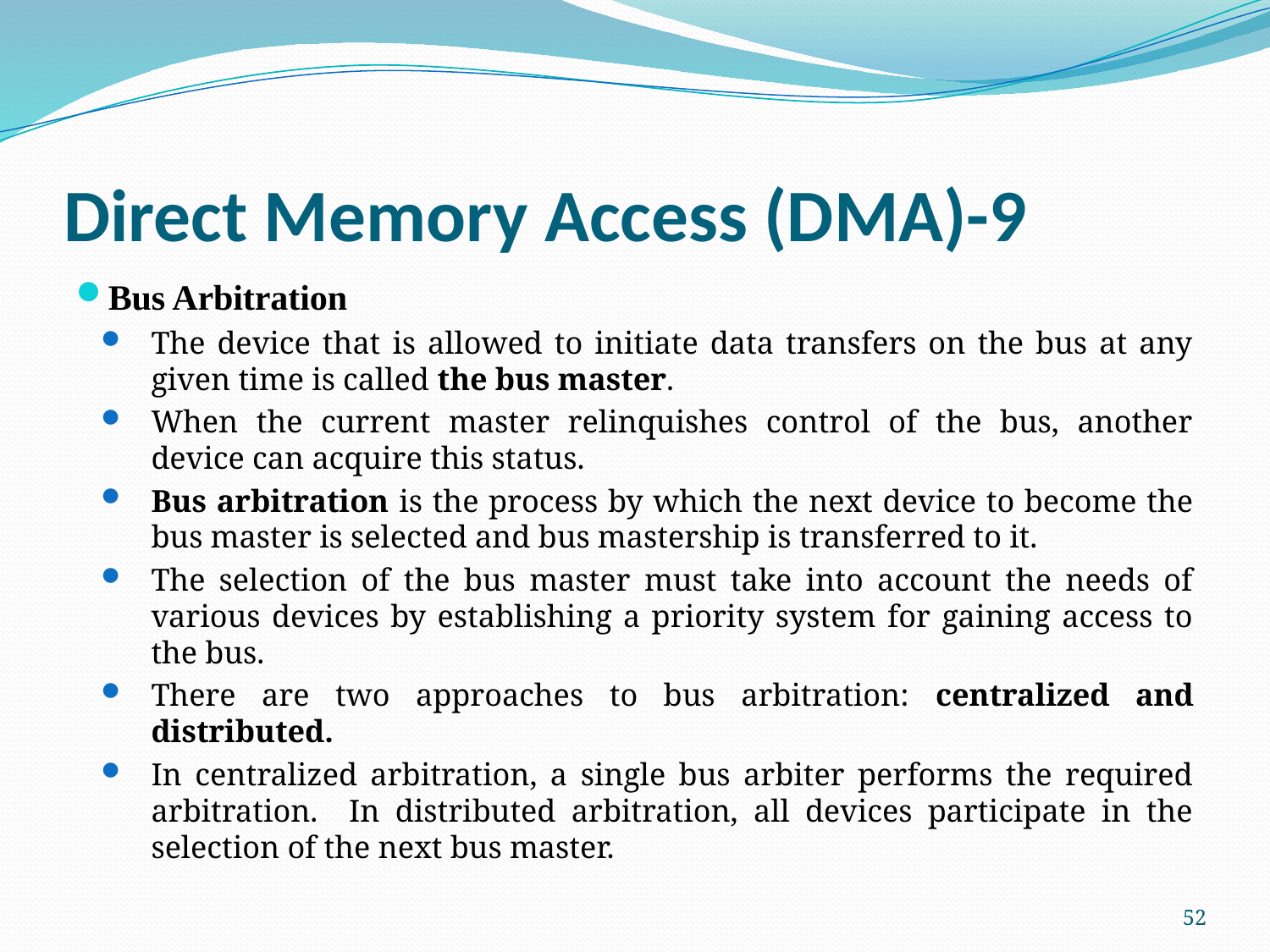

# Direct Memory Access (DMA)-9
Bus Arbitration
The device that is allowed to initiate data transfers on the bus at any given time is called the bus master.
When the current master relinquishes control of the bus, another device can acquire this status.
Bus arbitration is the process by which the next device to become the bus master is selected and bus mastership is transferred to it.
The selection of the bus master must take into account the needs of various devices by establishing a priority system for gaining access to the bus.
There are two approaches to bus arbitration: centralized and distributed.
In centralized arbitration, a single bus arbiter performs the required arbitration.  In distributed arbitration, all devices participate in the selection of the next bus master.
52